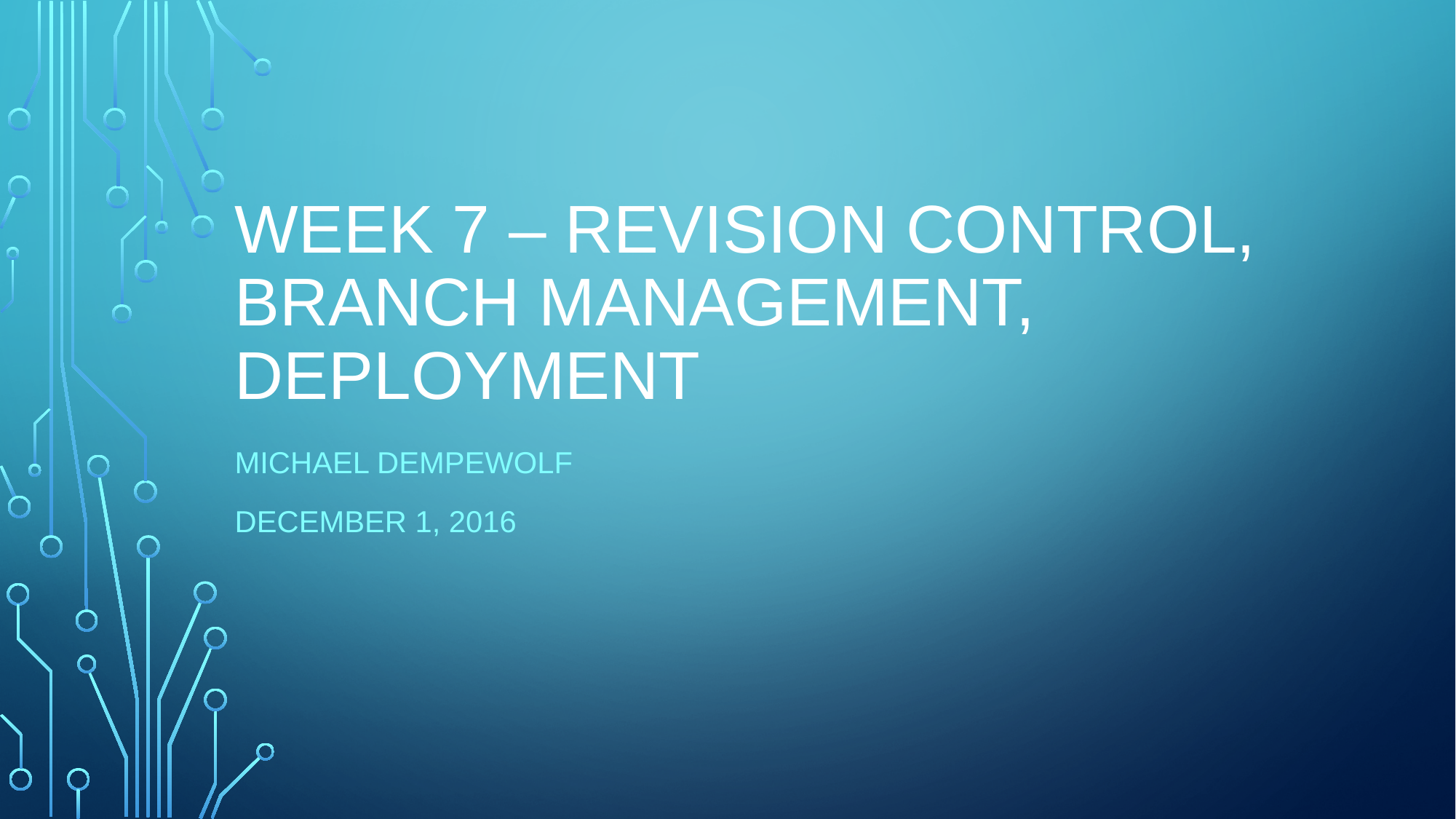

# Week 7 – Revision Control, Branch management, Deployment
Michael Dempewolf
December 1, 2016